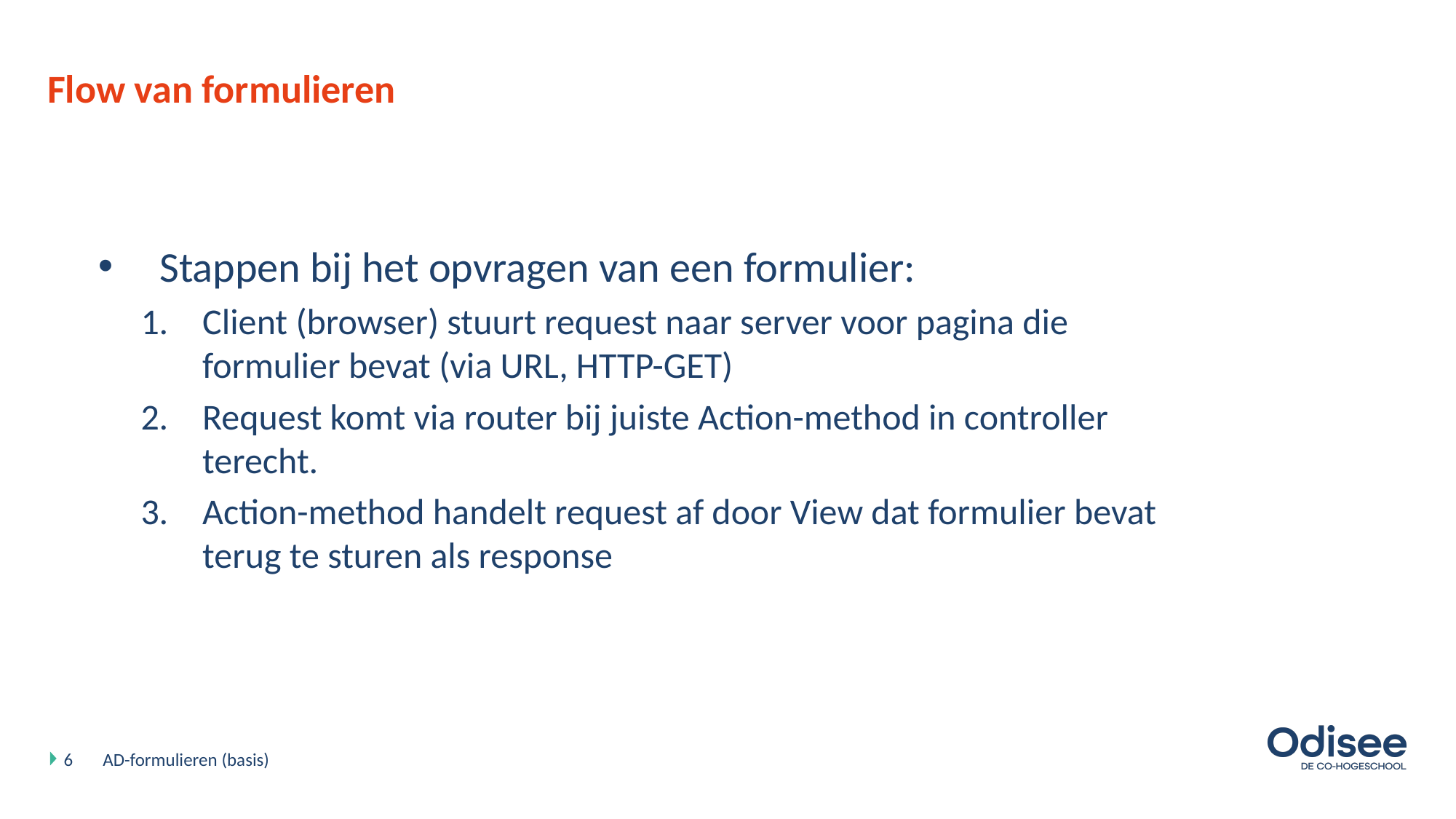

# Flow van formulieren
Stappen bij het opvragen van een formulier:
Client (browser) stuurt request naar server voor pagina die formulier bevat (via URL, HTTP-GET)
Request komt via router bij juiste Action-method in controller terecht.
Action-method handelt request af door View dat formulier bevat terug te sturen als response
6
AD-formulieren (basis)